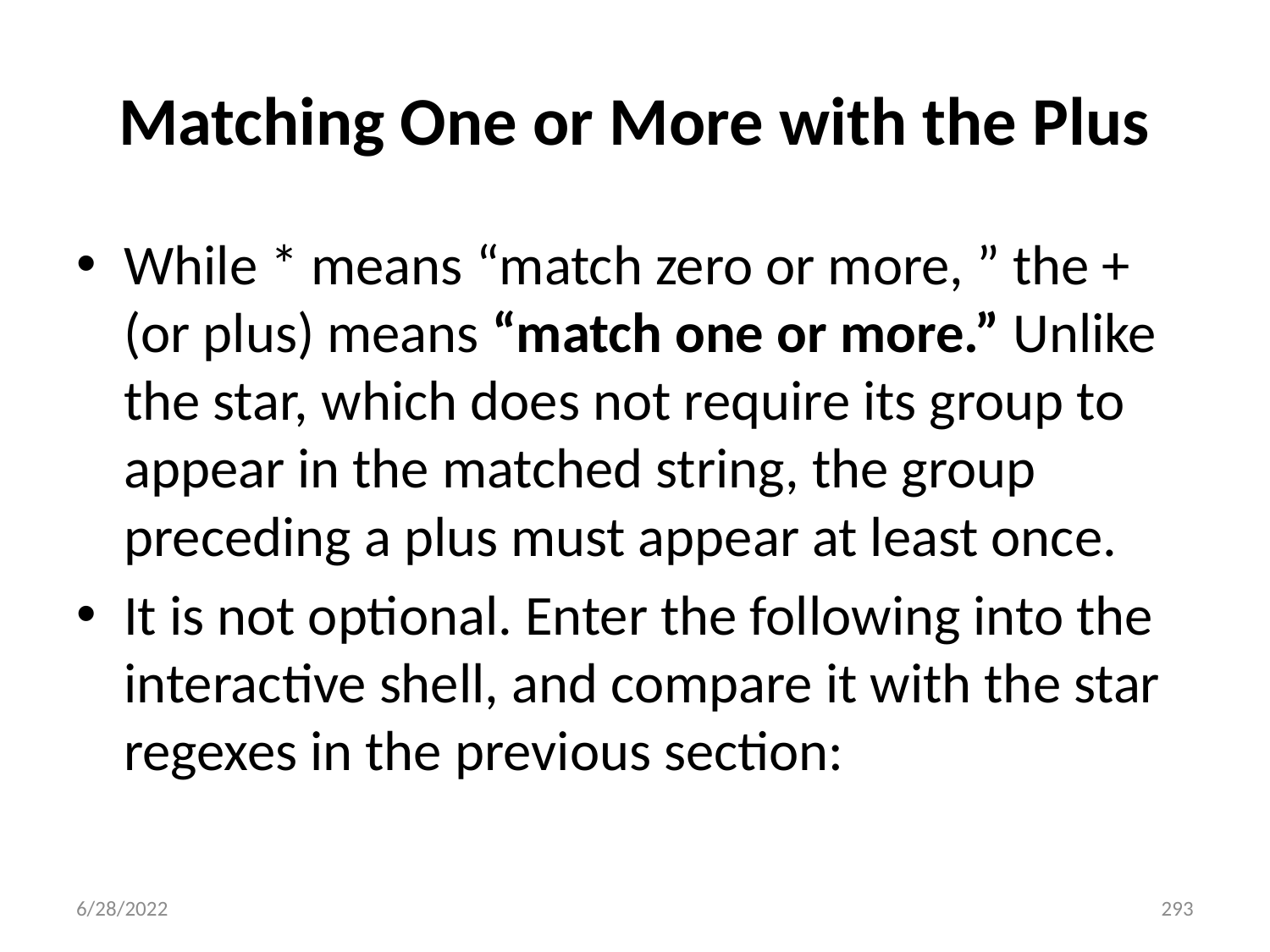

# Matching One or More with the Plus
While * means “match zero or more, ” the + (or plus) means “match one or more.” Unlike the star, which does not require its group to appear in the matched string, the group preceding a plus must appear at least once.
It is not optional. Enter the following into the interactive shell, and compare it with the star regexes in the previous section:

6/28/2022
293